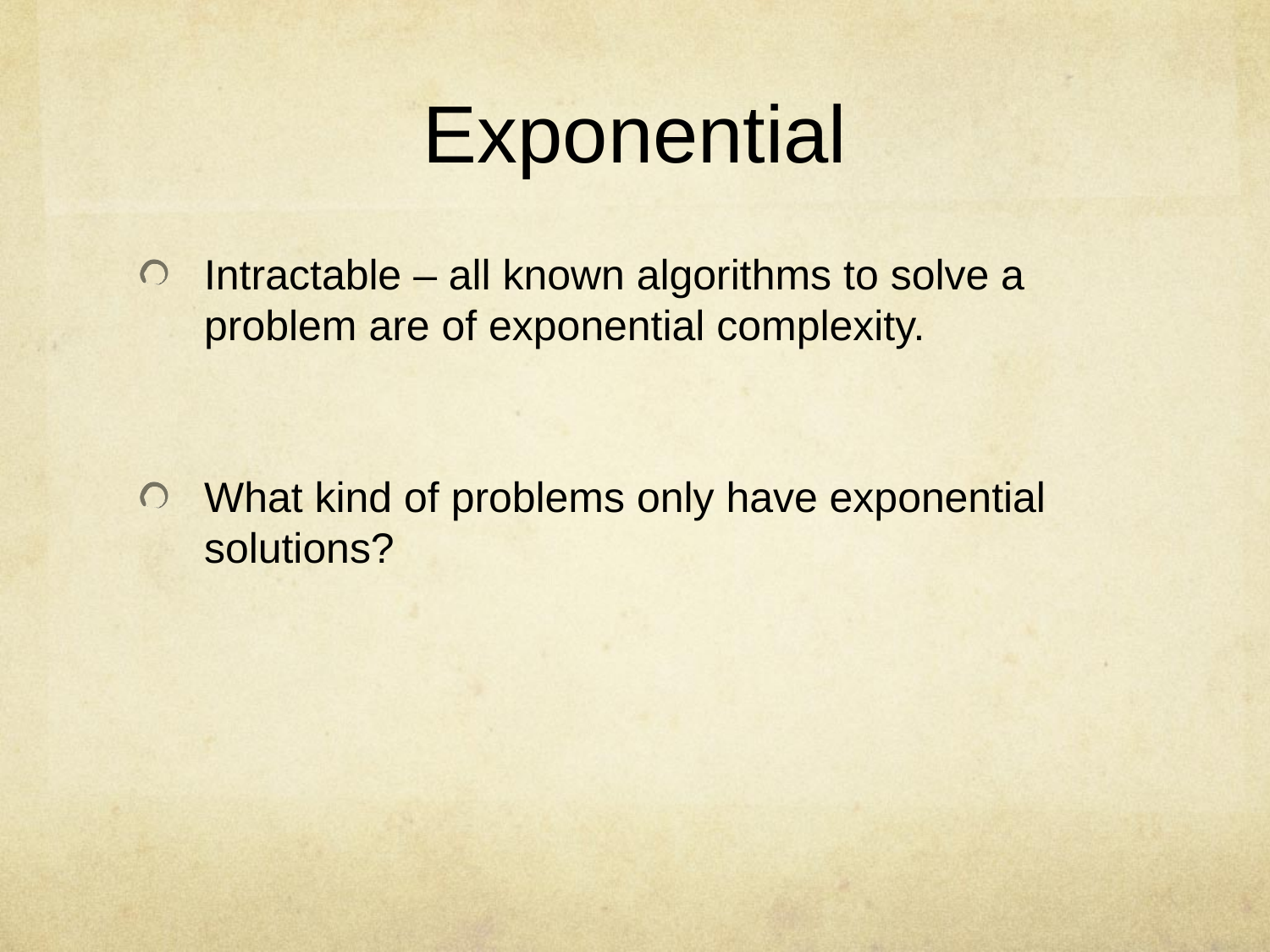

# Exponential
Intractable – all known algorithms to solve a problem are of exponential complexity.

What kind of problems only have exponential solutions?